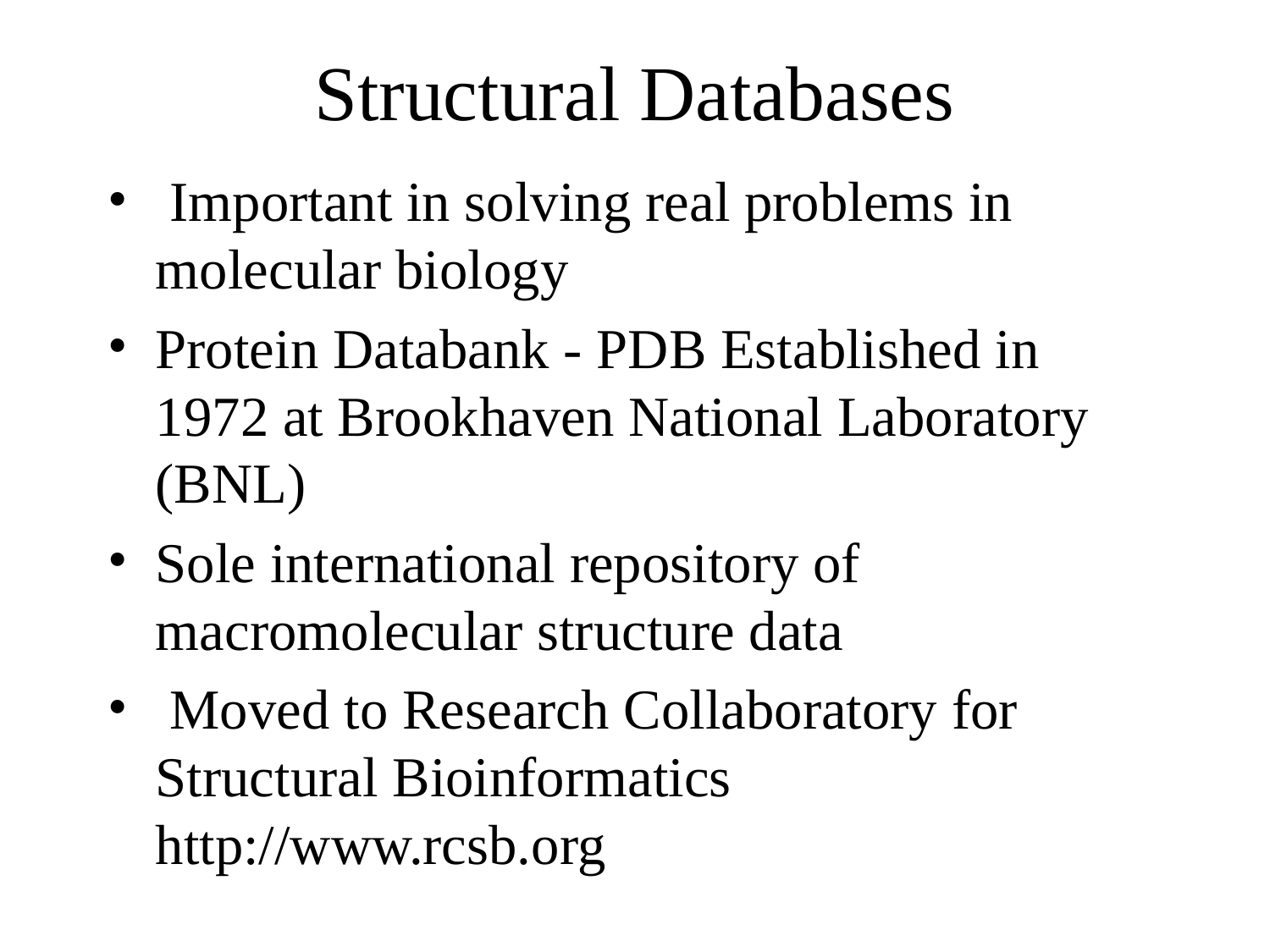

# Structural Databases
 Important in solving real problems in molecular biology
Protein Databank - PDB Established in 1972 at Brookhaven National Laboratory (BNL)
Sole international repository of macromolecular structure data
 Moved to Research Collaboratory for Structural Bioinformatics http://www.rcsb.org